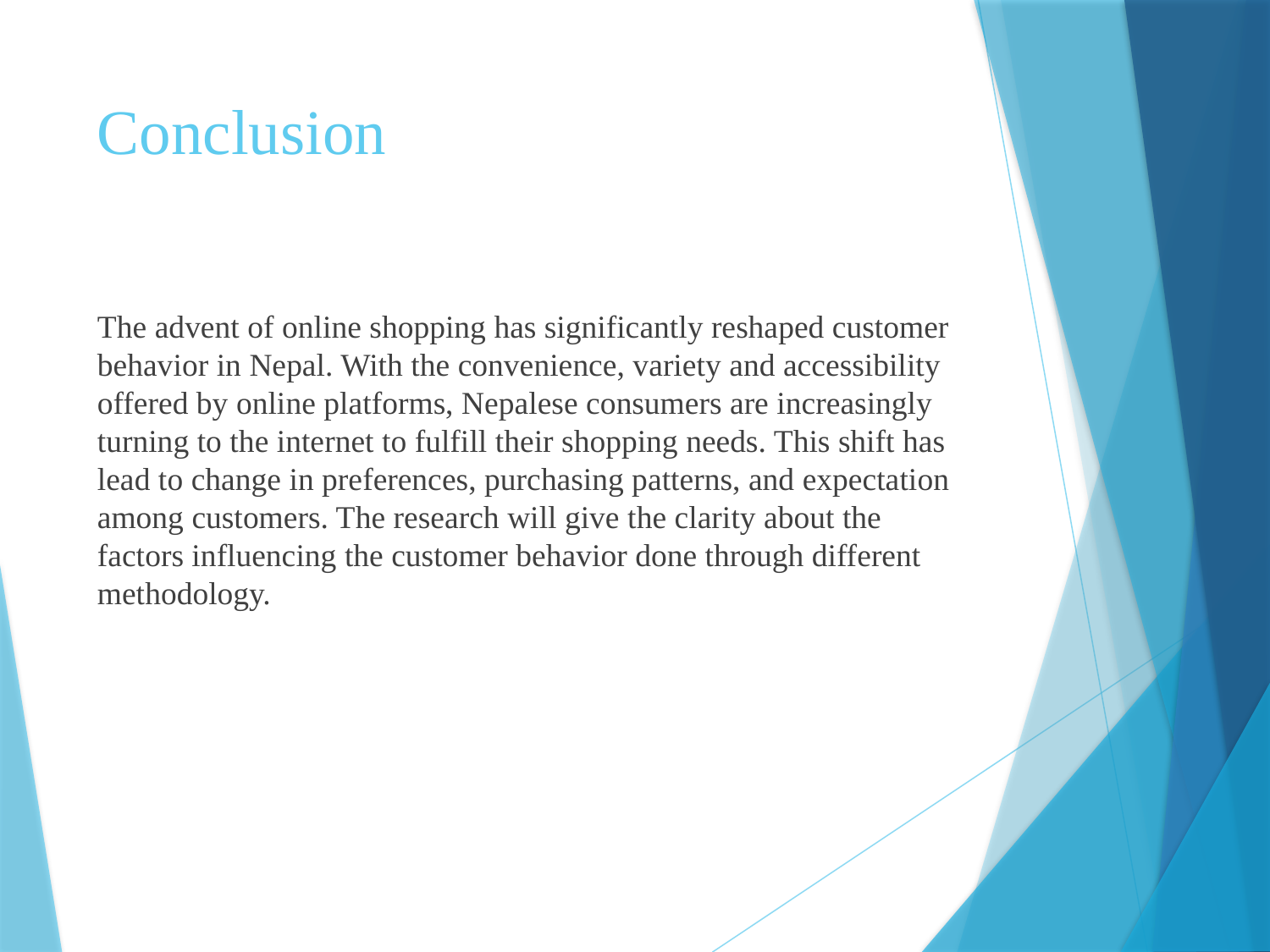

# Conclusion
The advent of online shopping has significantly reshaped customer behavior in Nepal. With the convenience, variety and accessibility offered by online platforms, Nepalese consumers are increasingly turning to the internet to fulfill their shopping needs. This shift has lead to change in preferences, purchasing patterns, and expectation among customers. The research will give the clarity about the factors influencing the customer behavior done through different methodology.